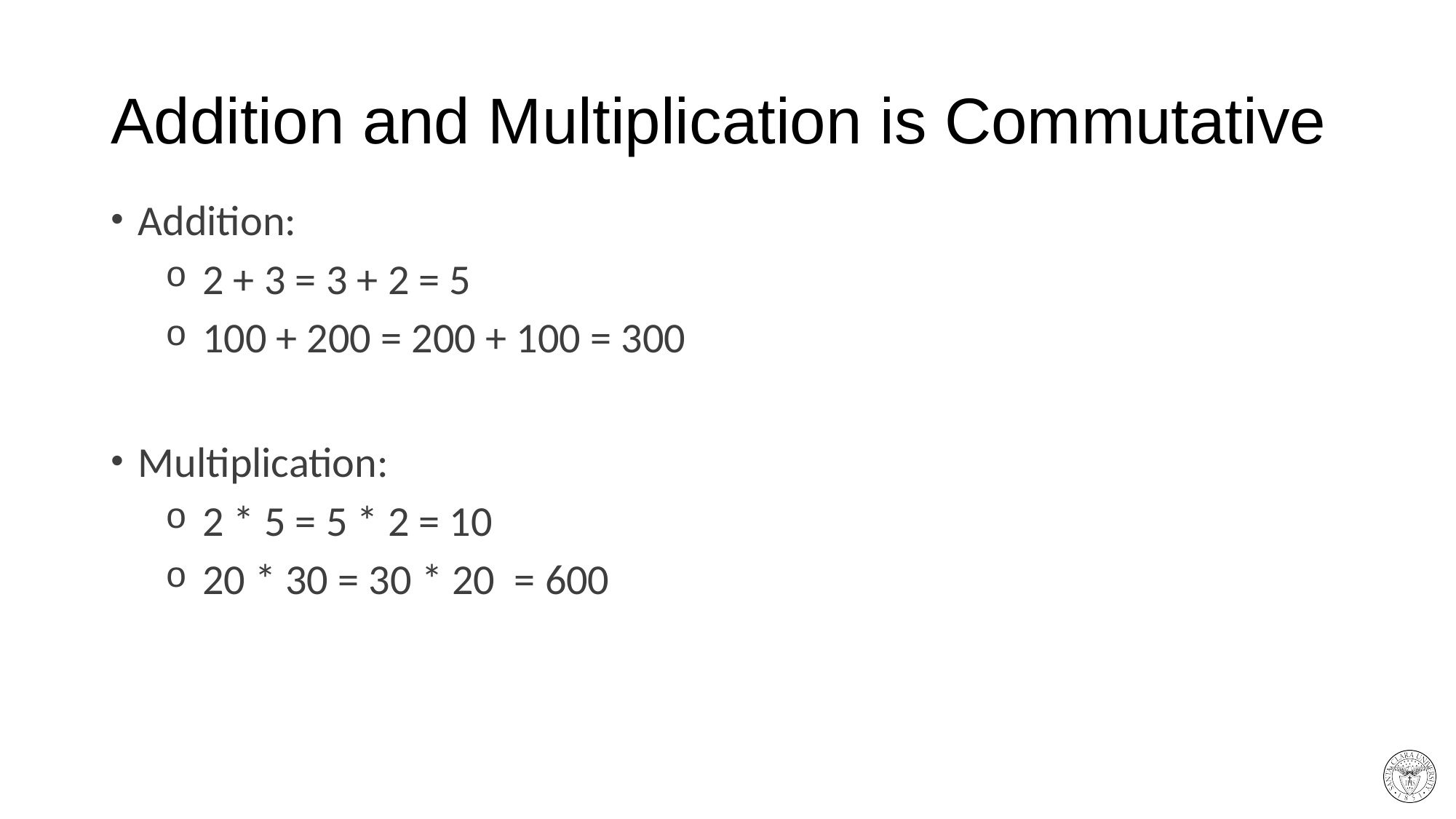

# Addition and Multiplication is Commutative
Addition:
 2 + 3 = 3 + 2 = 5
 100 + 200 = 200 + 100 = 300

Multiplication:
 2 * 5 = 5 * 2 = 10
 20 * 30 = 30 * 20  = 600